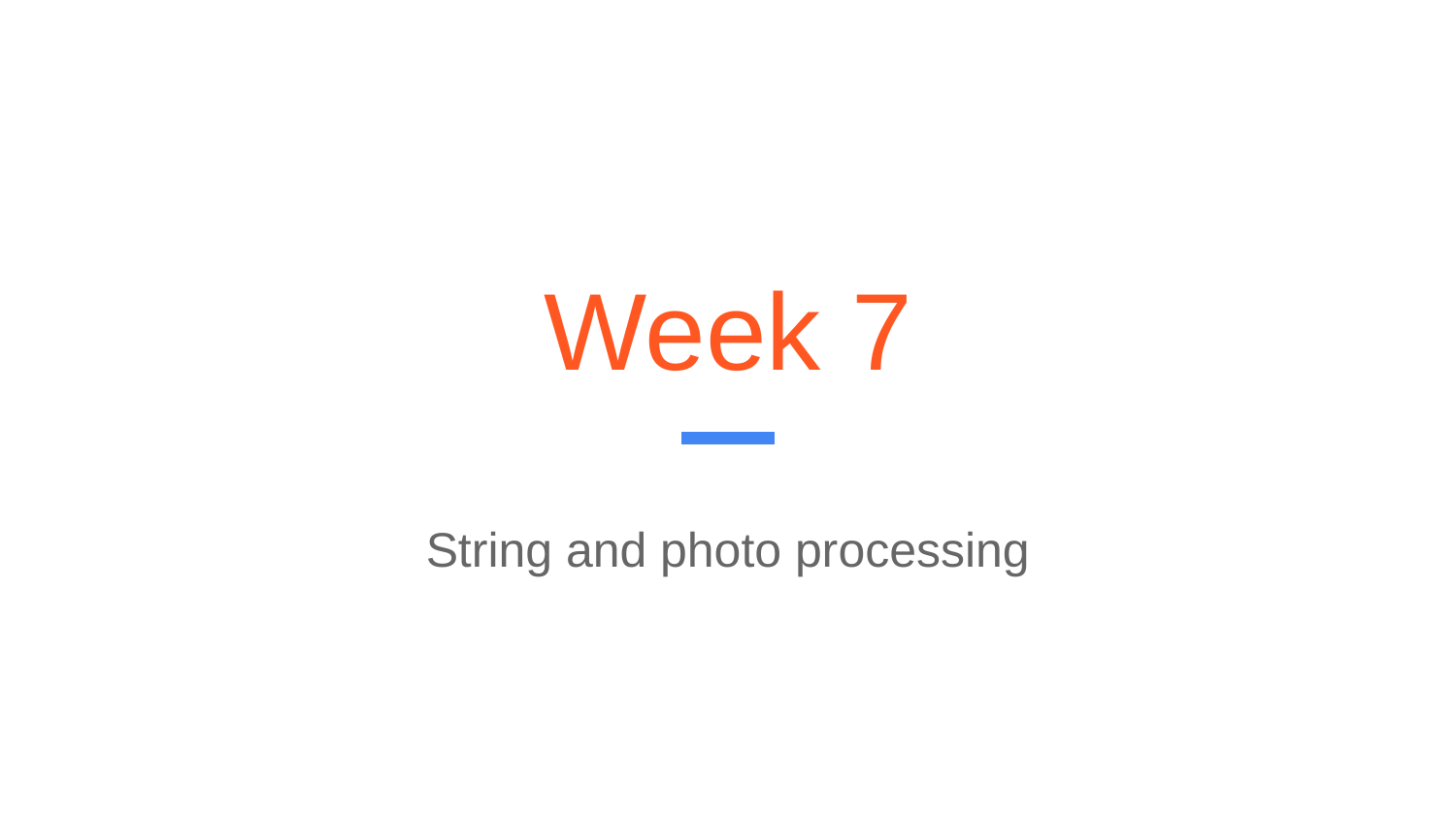

# Week 7
String and photo processing